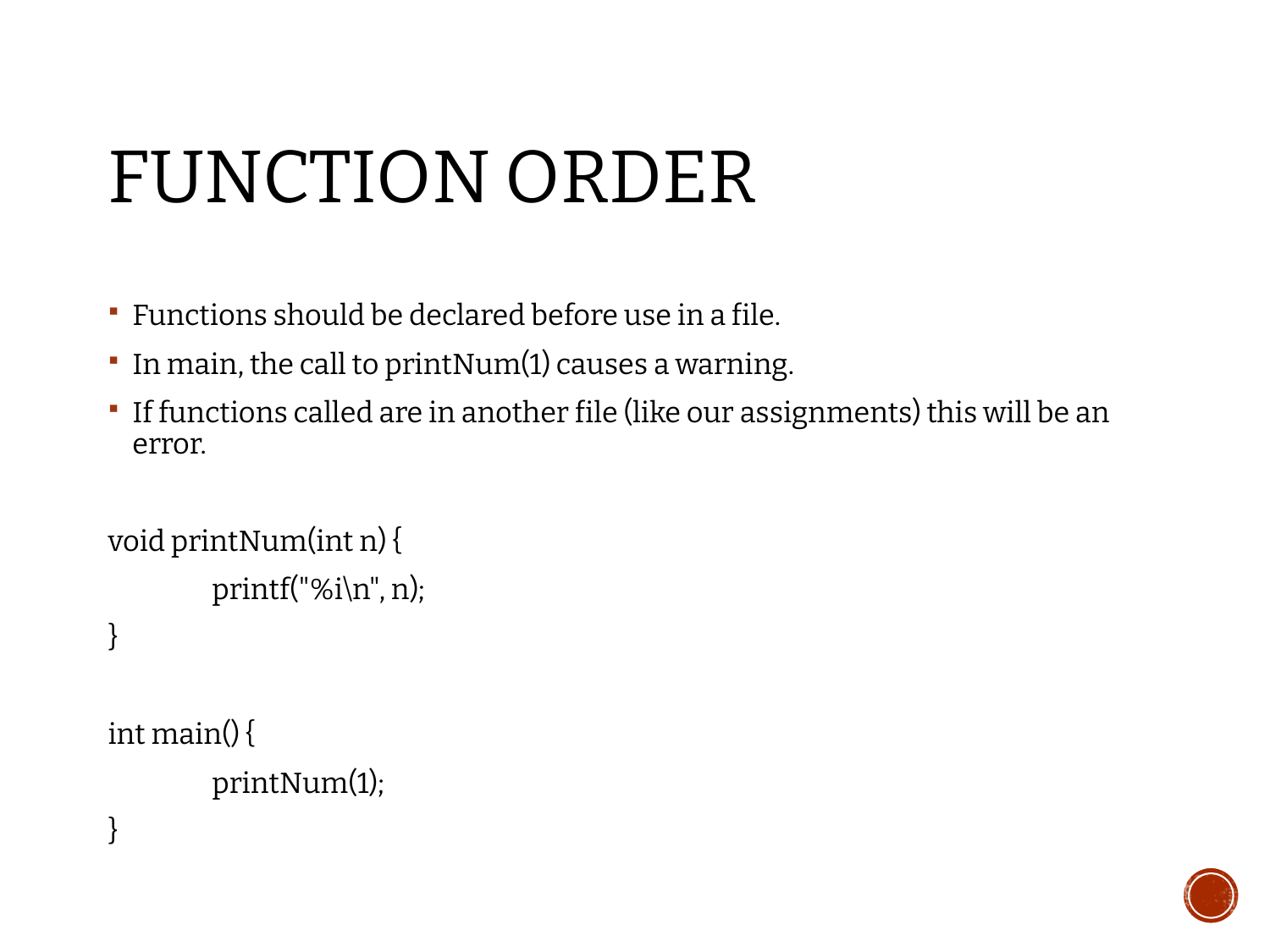

# Function Order
Functions should be declared before use in a file.
In main, the call to printNum(1) causes a warning.
If functions called are in another file (like our assignments) this will be an error.

void printNum(int n) {
	printf("%i\n", n);
}

int main() {
	printNum(1);
}